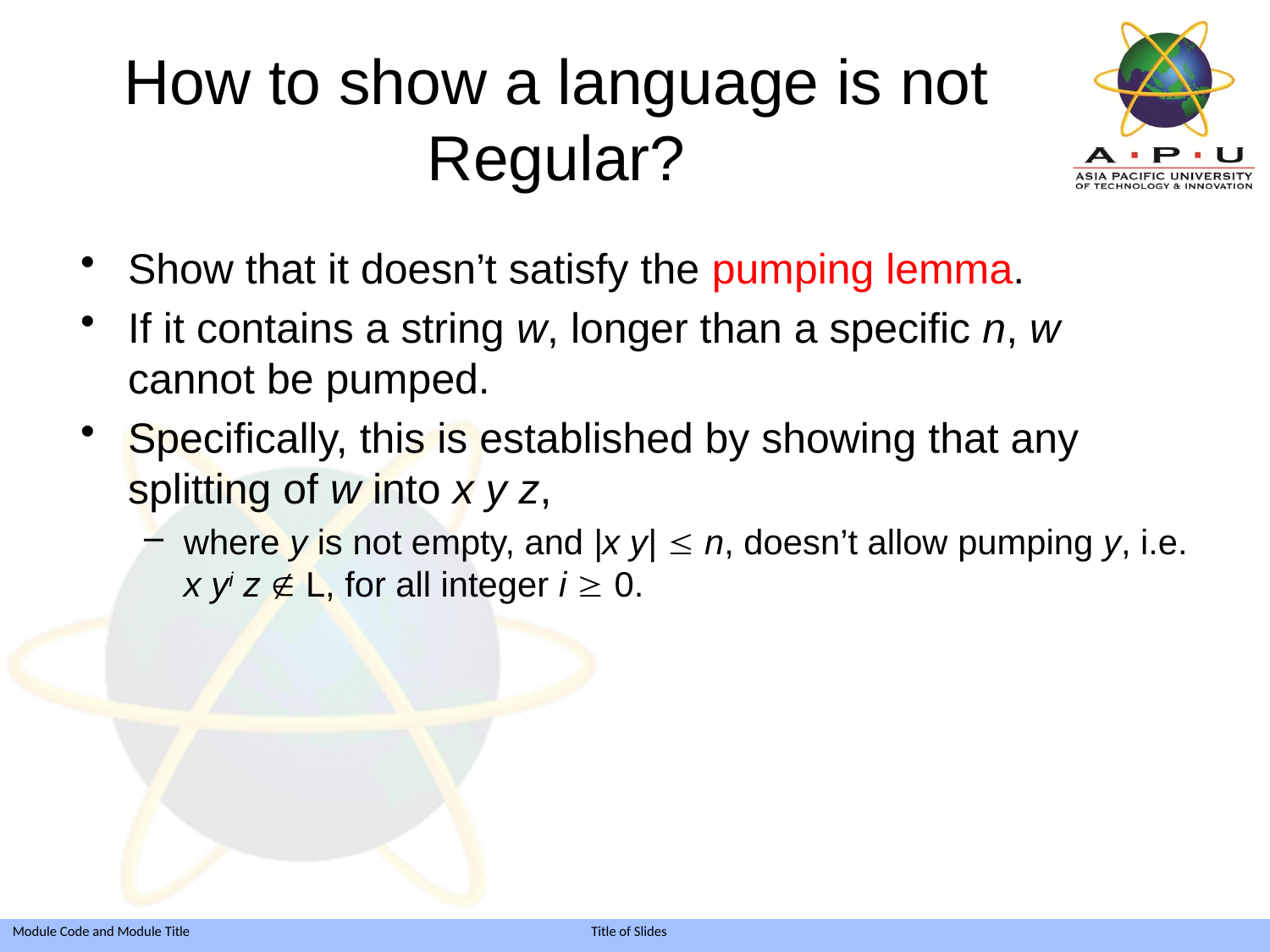

# How to show a language is not Regular?
Show that it doesn’t satisfy the pumping lemma.
If it contains a string w, longer than a specific n, w cannot be pumped.
Specifically, this is established by showing that any splitting of w into x y z,
where y is not empty, and |x y| ≤ n, doesn’t allow pumping y, i.e. x yi z ∉ L, for all integer i ≥ 0.